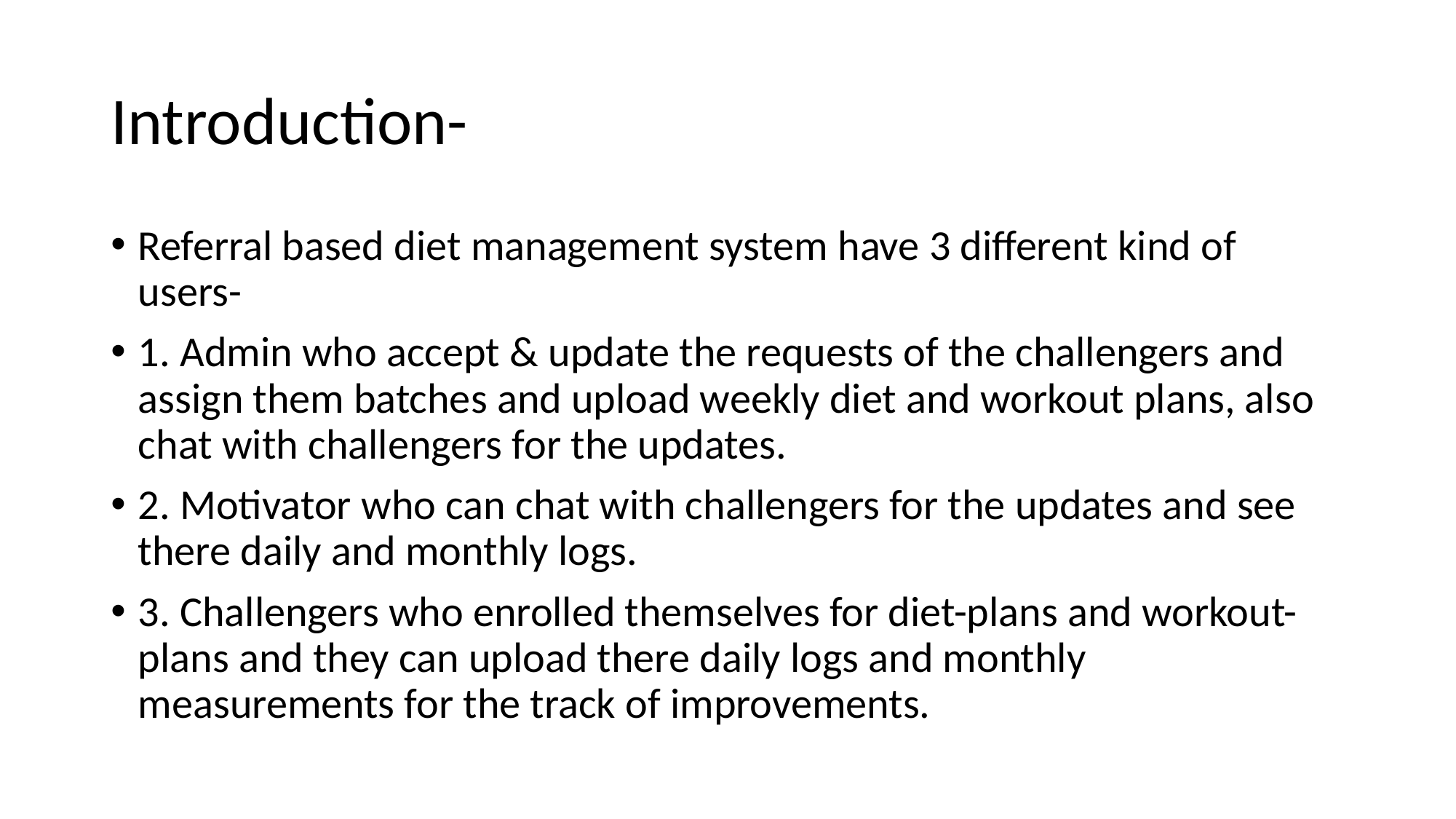

# Introduction-
Referral based diet management system have 3 different kind of users-
1. Admin who accept & update the requests of the challengers and assign them batches and upload weekly diet and workout plans, also chat with challengers for the updates.
2. Motivator who can chat with challengers for the updates and see there daily and monthly logs.
3. Challengers who enrolled themselves for diet-plans and workout-plans and they can upload there daily logs and monthly measurements for the track of improvements.